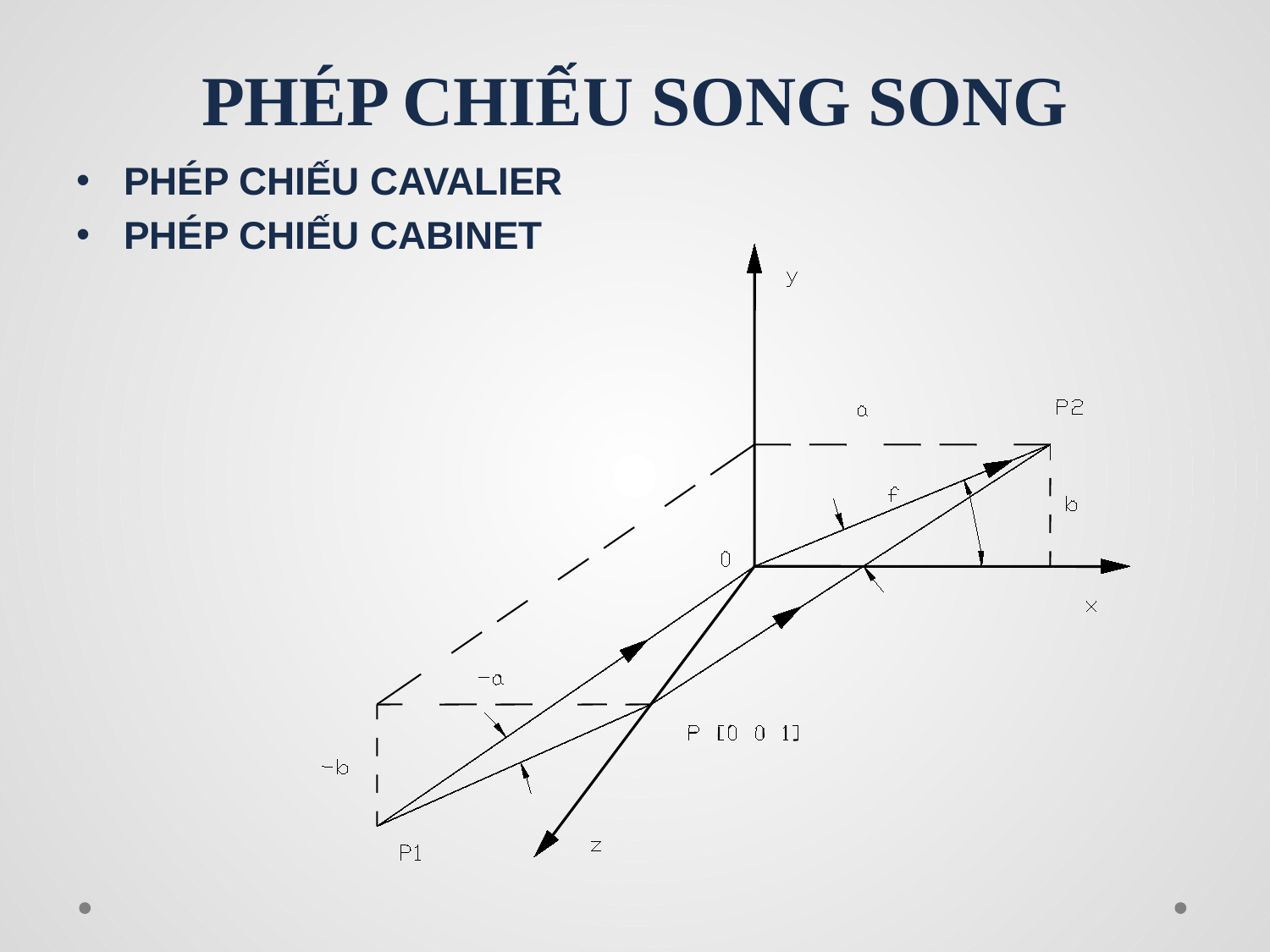

# PHÉP CHIẾU SONG SONG
PHÉP CHIẾU CAVALIER
PHÉP CHIẾU CABINET